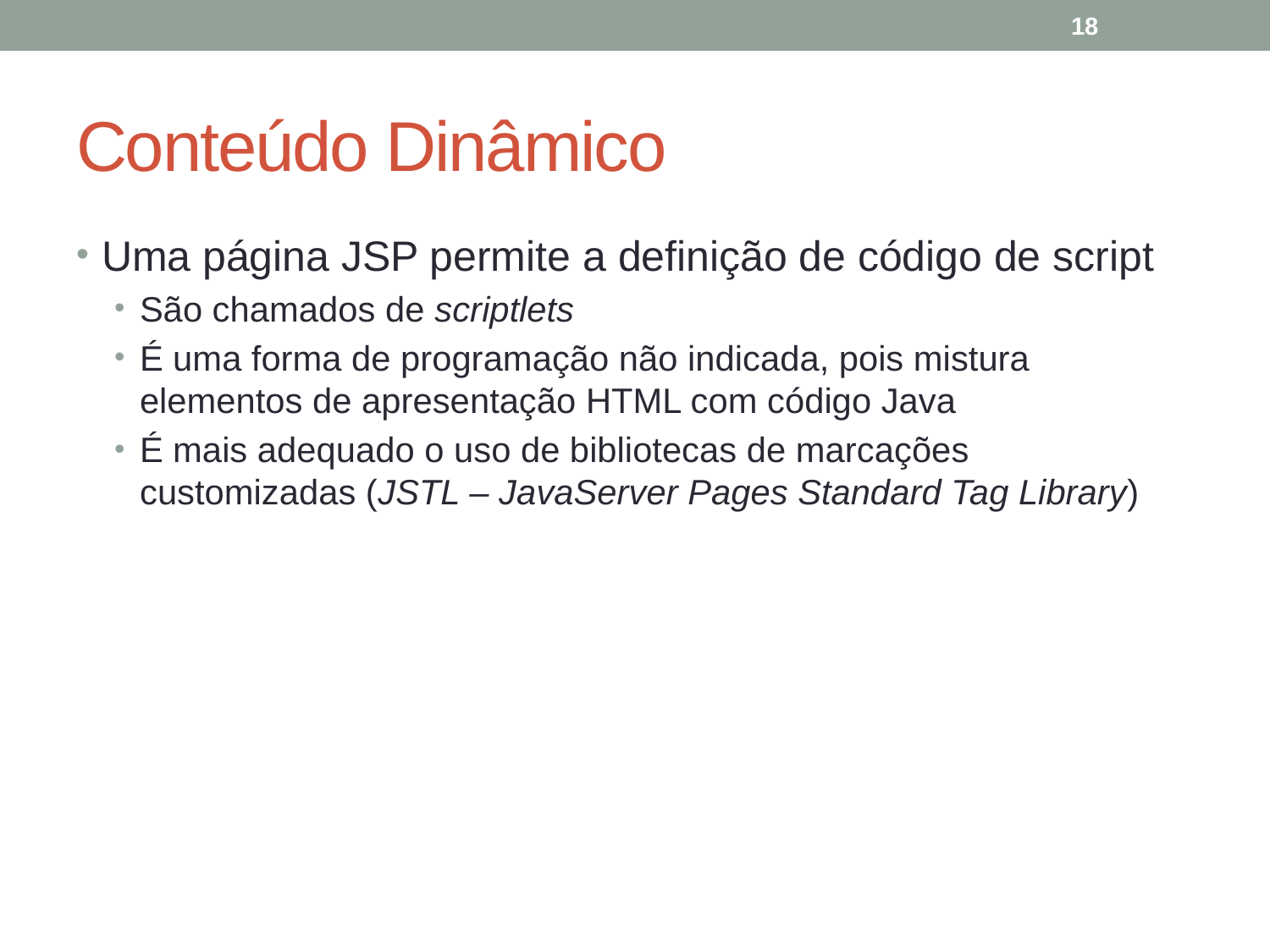

18
# Conteúdo Dinâmico
Uma página JSP permite a definição de código de script
São chamados de scriptlets
É uma forma de programação não indicada, pois mistura elementos de apresentação HTML com código Java
É mais adequado o uso de bibliotecas de marcações customizadas (JSTL – JavaServer Pages Standard Tag Library)